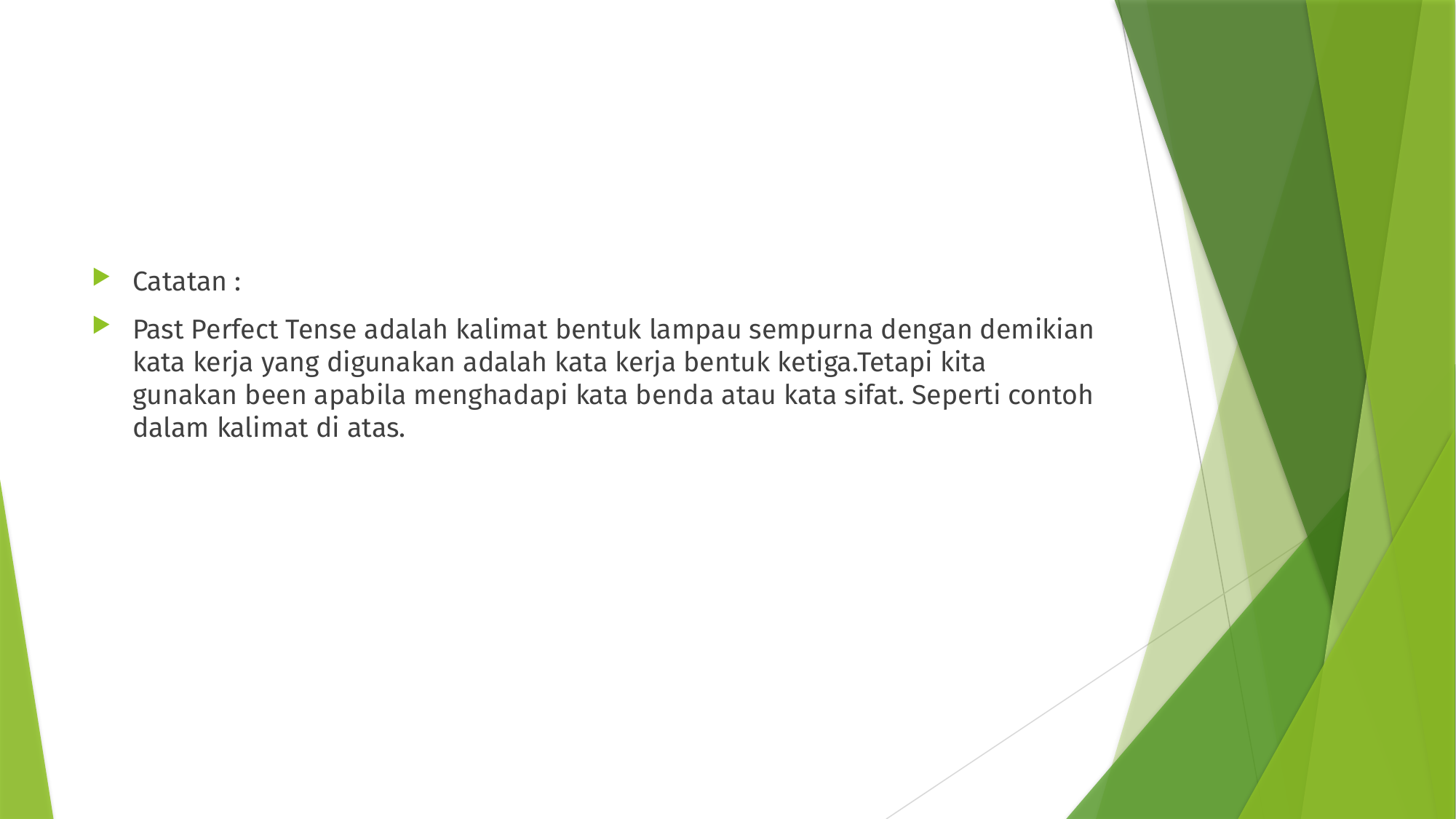

#
Catatan :
Past Perfect Tense adalah kalimat bentuk lampau sempurna dengan demikian kata kerja yang digunakan adalah kata kerja bentuk ketiga.Tetapi kita gunakan been apabila menghadapi kata benda atau kata sifat. Seperti contoh dalam kalimat di atas.